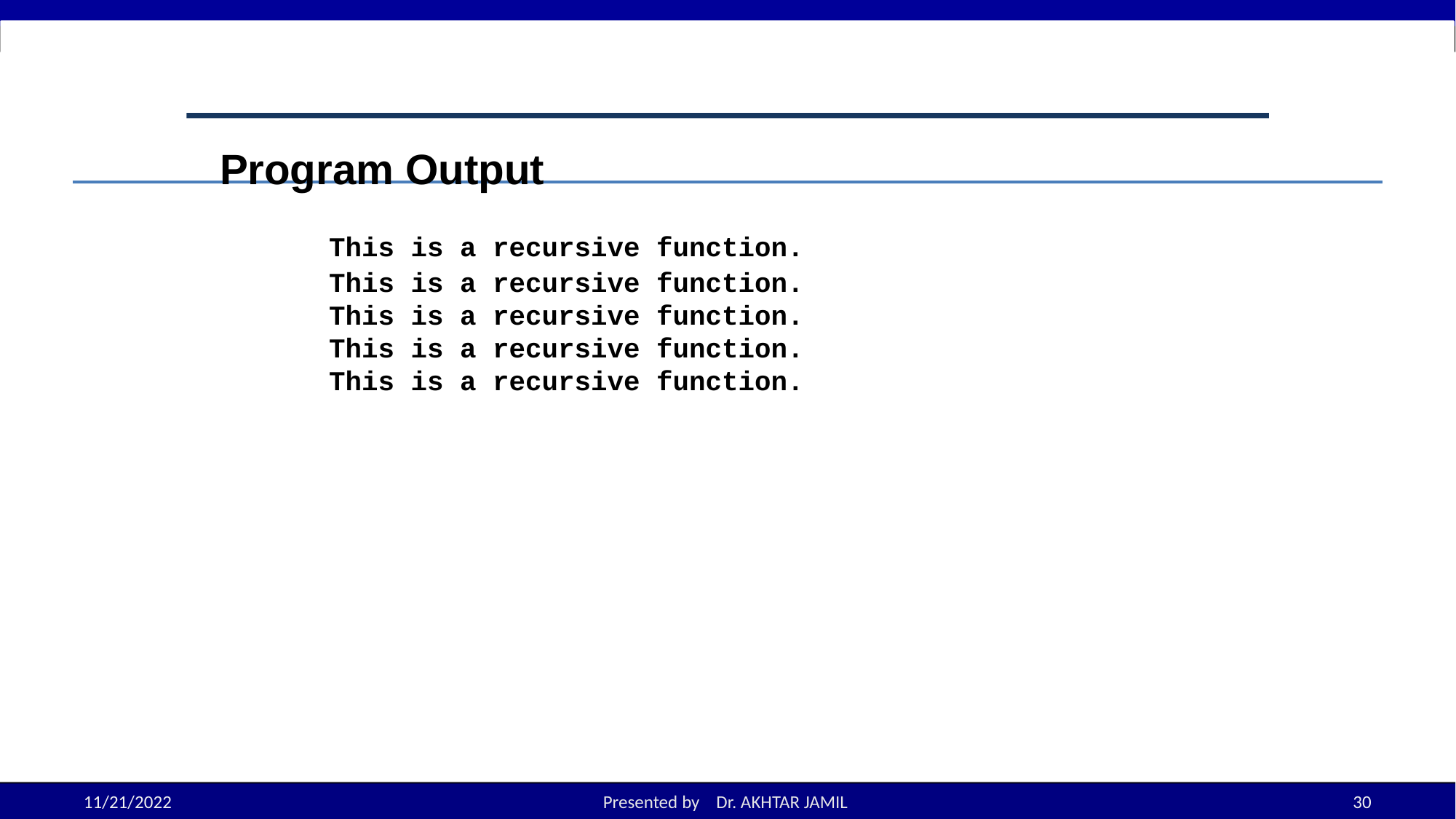

Program Output
 	This is a recursive function.
	This is a recursive function.
	This is a recursive function.
	This is a recursive function.
	This is a recursive function.

11/21/2022
Presented by    Dr. AKHTAR JAMIL
30